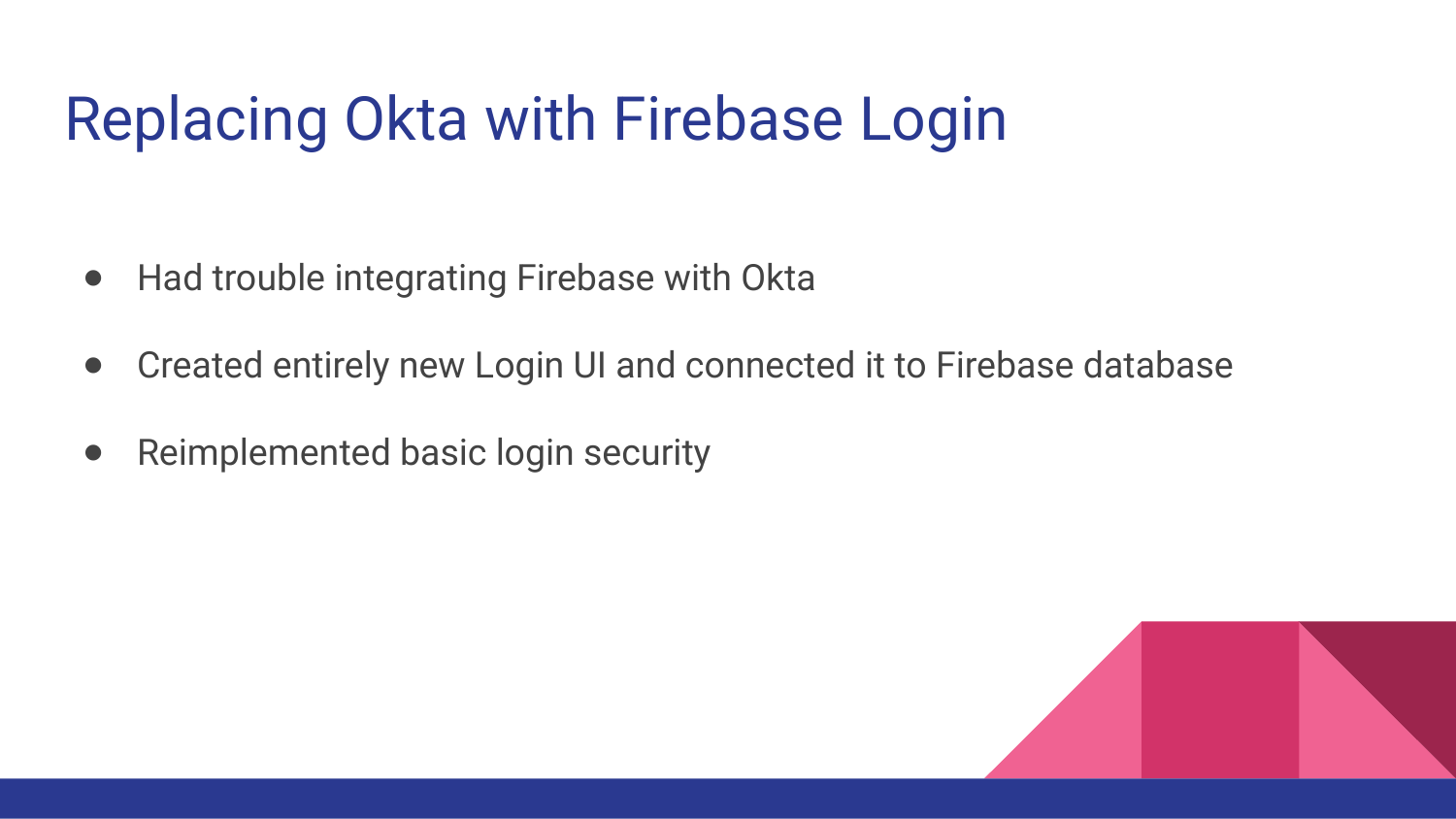

# Replacing Okta with Firebase Login
Had trouble integrating Firebase with Okta
Created entirely new Login UI and connected it to Firebase database
Reimplemented basic login security